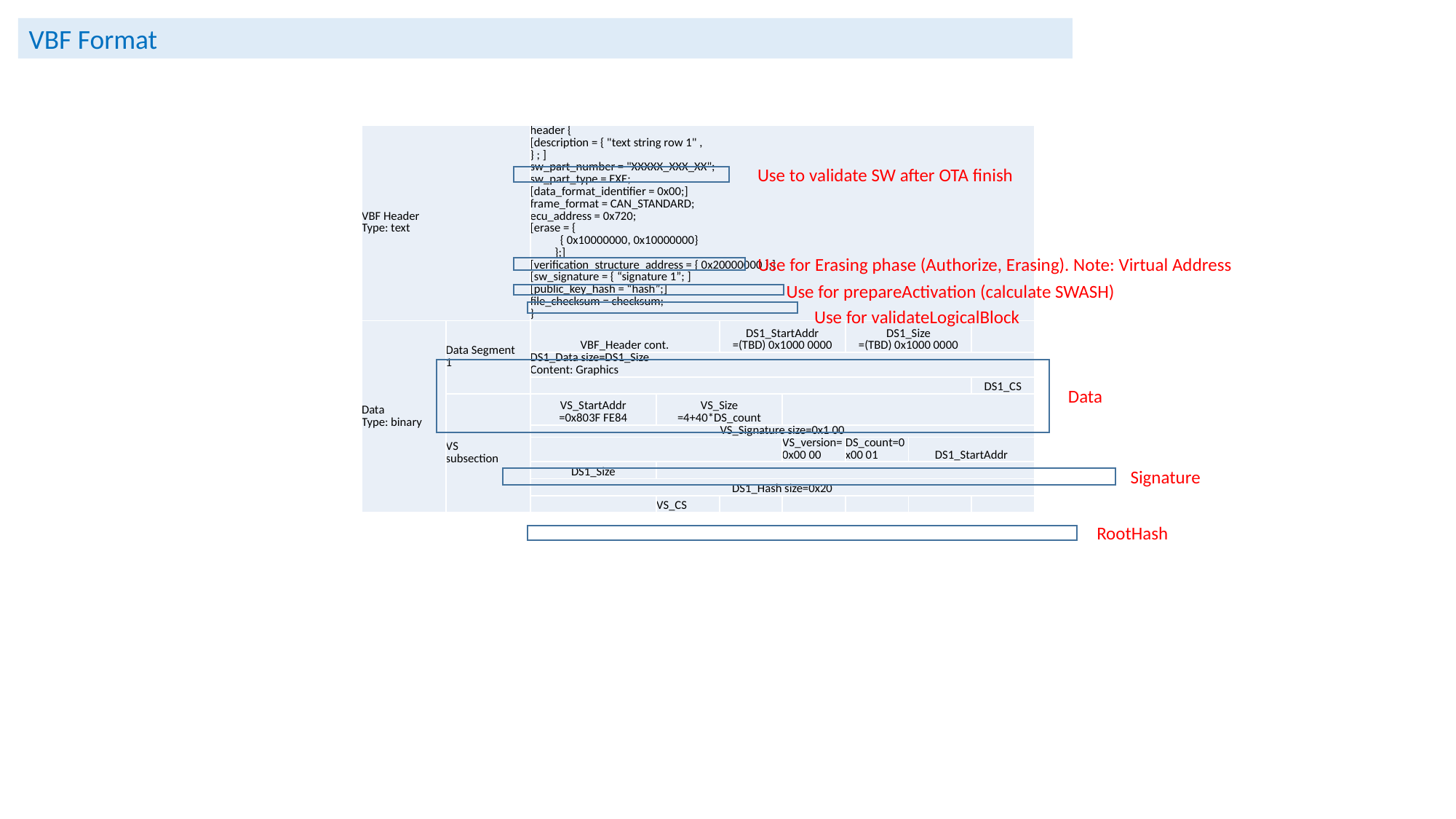

VBF Format
| VBF Header Type: text |  | header { [description = { "text string row 1" , } ; ] sw\_part\_number = "XXXXX\_XXX\_XX"; sw\_part\_type = EXE; [data\_format\_identifier = 0x00;] frame\_format = CAN\_STANDARD; ecu\_address = 0x720; [erase = { { 0x10000000, 0x10000000} };] [verification\_structure\_address = { 0x20000000 };] [sw\_signature = { “signature 1”; ] [public\_key\_hash = “hash”;] file\_checksum = checksum; } |  |  |  |  |  |  |
| --- | --- | --- | --- | --- | --- | --- | --- | --- |
| Data Type: binary | Data Segment 1 | VBF\_Header cont. |  | DS1\_StartAddr =(TBD) 0x1000 0000 |  | DS1\_Size =(TBD) 0x1000 0000 |  |  |
|  |  | DS1\_Data size=DS1\_Size Content: Graphics |  |  |  |  |  |  |
|  |  |  |  |  |  |  |  | DS1\_CS |
|  | VS subsection | VS\_StartAddr =0x803F FE84 | VS\_Size =4+40\*DS\_count |  |  |  |  |  |
|  |  | VS\_Signature size=0x1 00 |  |  |  |  |  |  |
|  |  |  |  |  | VS\_version=0x00 00 | DS\_count=0x00 01 | DS1\_StartAddr |  |
|  |  | DS1\_Size |  |  |  |  |  |  |
|  |  | DS1\_Hash size=0x20 |  |  |  |  |  |  |
|  |  |  | VS\_CS |  |  |  |  |  |
Use to validate SW after OTA finish

Use for Erasing phase (Authorize, Erasing). Note: Virtual Address

Use for prepareActivation (calculate SWASH)

Use for validateLogicalBlock

Data
Signature

RootHash